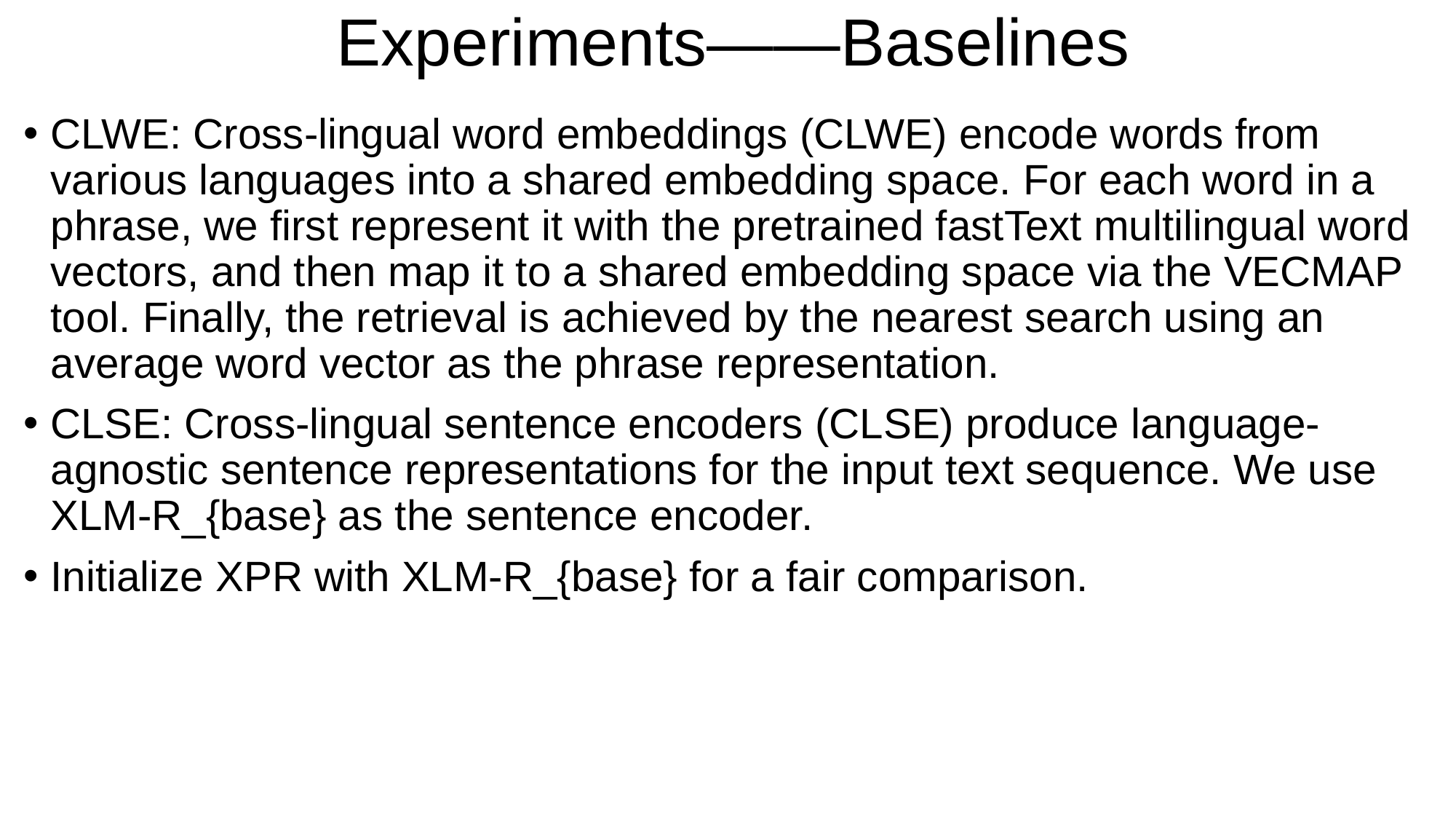

# Experiments——Baselines
CLWE: Cross-lingual word embeddings (CLWE) encode words from various languages into a shared embedding space. For each word in a phrase, we first represent it with the pretrained fastText multilingual word vectors, and then map it to a shared embedding space via the VECMAP tool. Finally, the retrieval is achieved by the nearest search using an average word vector as the phrase representation.
CLSE: Cross-lingual sentence encoders (CLSE) produce language-agnostic sentence representations for the input text sequence. We use XLM-R_{base} as the sentence encoder.
Initialize XPR with XLM-R_{base} for a fair comparison.